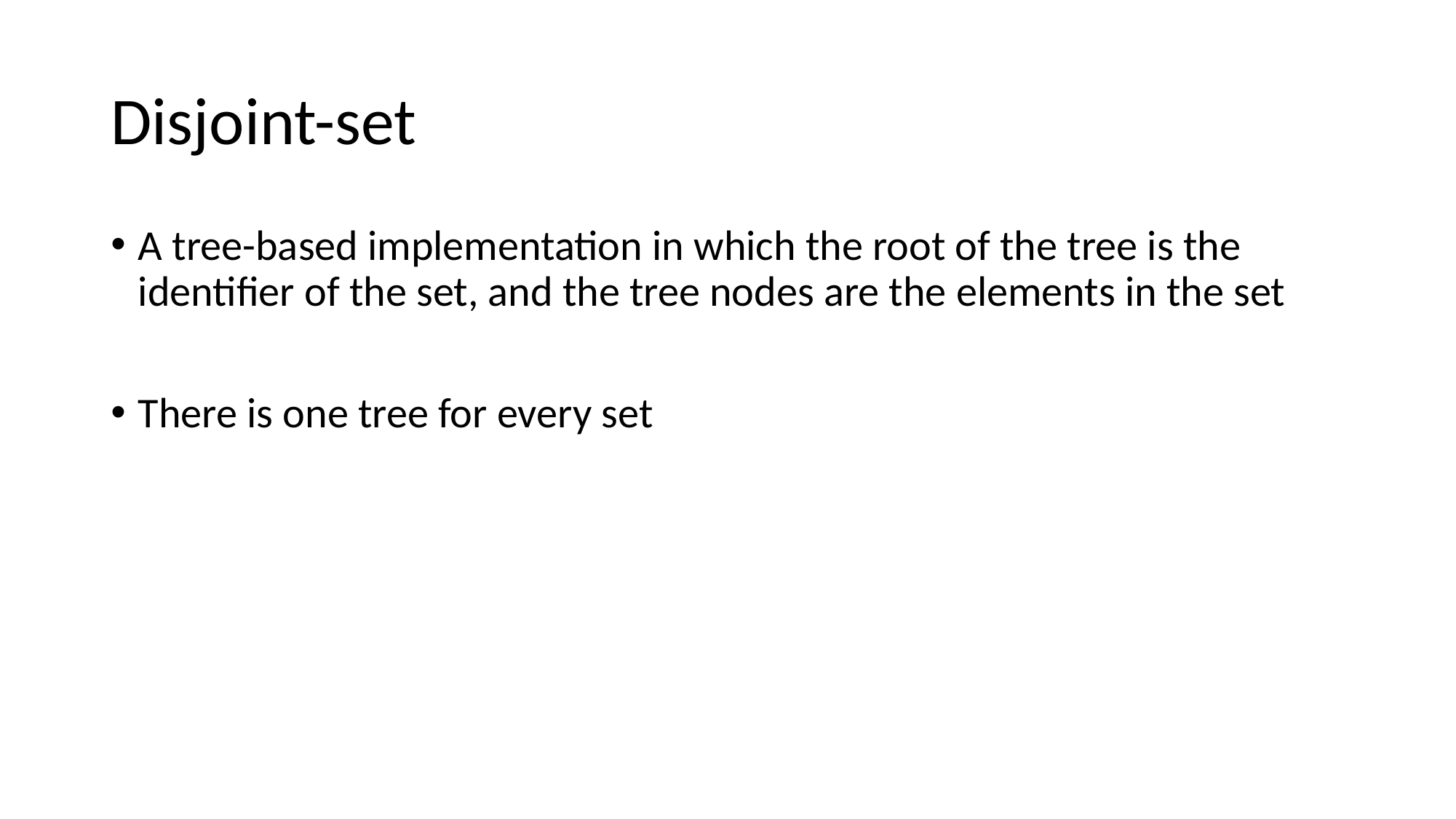

# Disjoint-set
A tree-based implementation in which the root of the tree is the identifier of the set, and the tree nodes are the elements in the set

There is one tree for every set